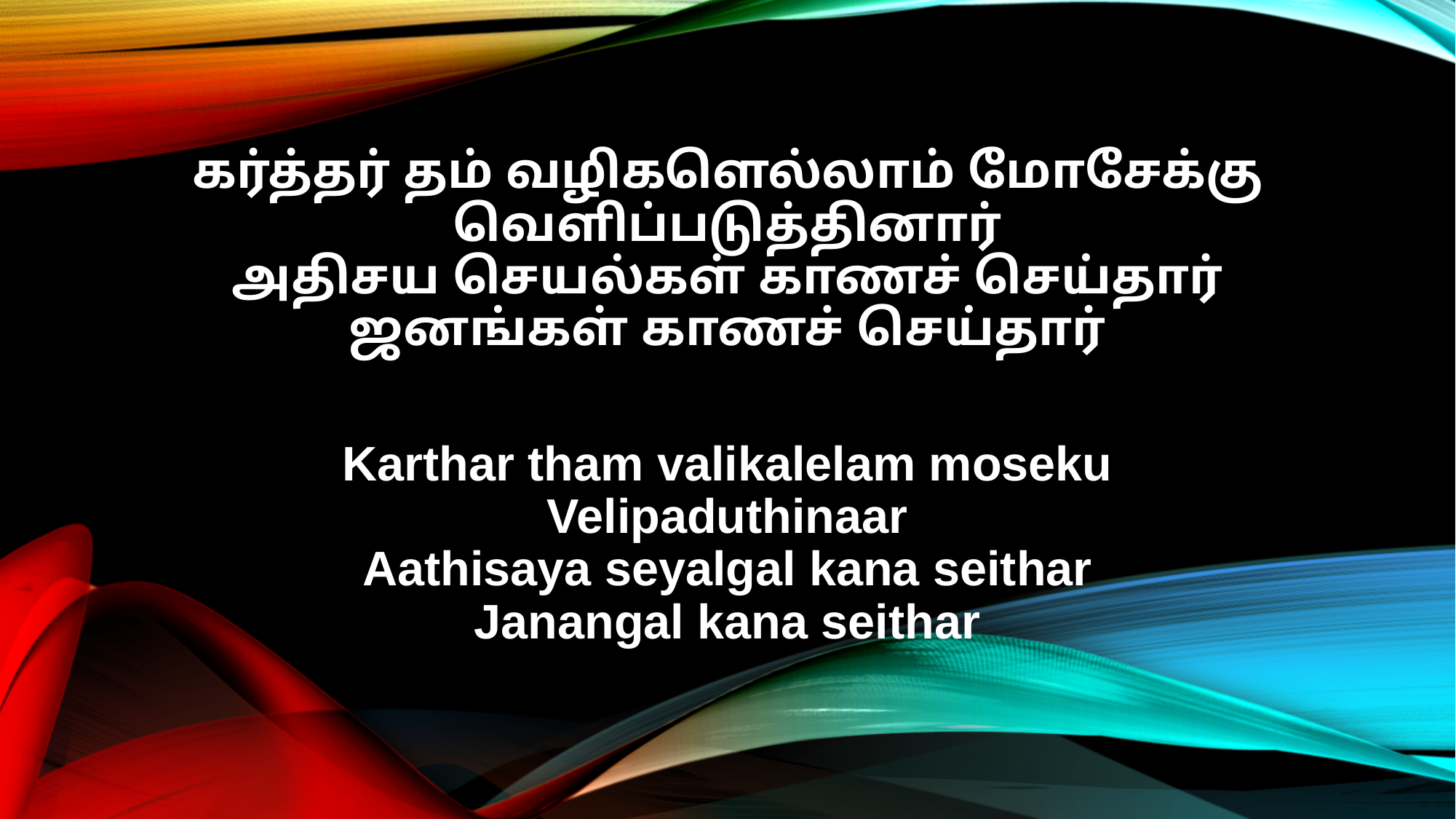

கர்த்தர் தம் வழிகளெல்லாம் மோசேக்கு
வெளிப்படுத்தினார்
அதிசய செயல்கள் காணச் செய்தார்
ஜனங்கள் காணச் செய்தார்

Karthar tham valikalelam moseku
Velipaduthinaar
Aathisaya seyalgal kana seithar
Janangal kana seithar